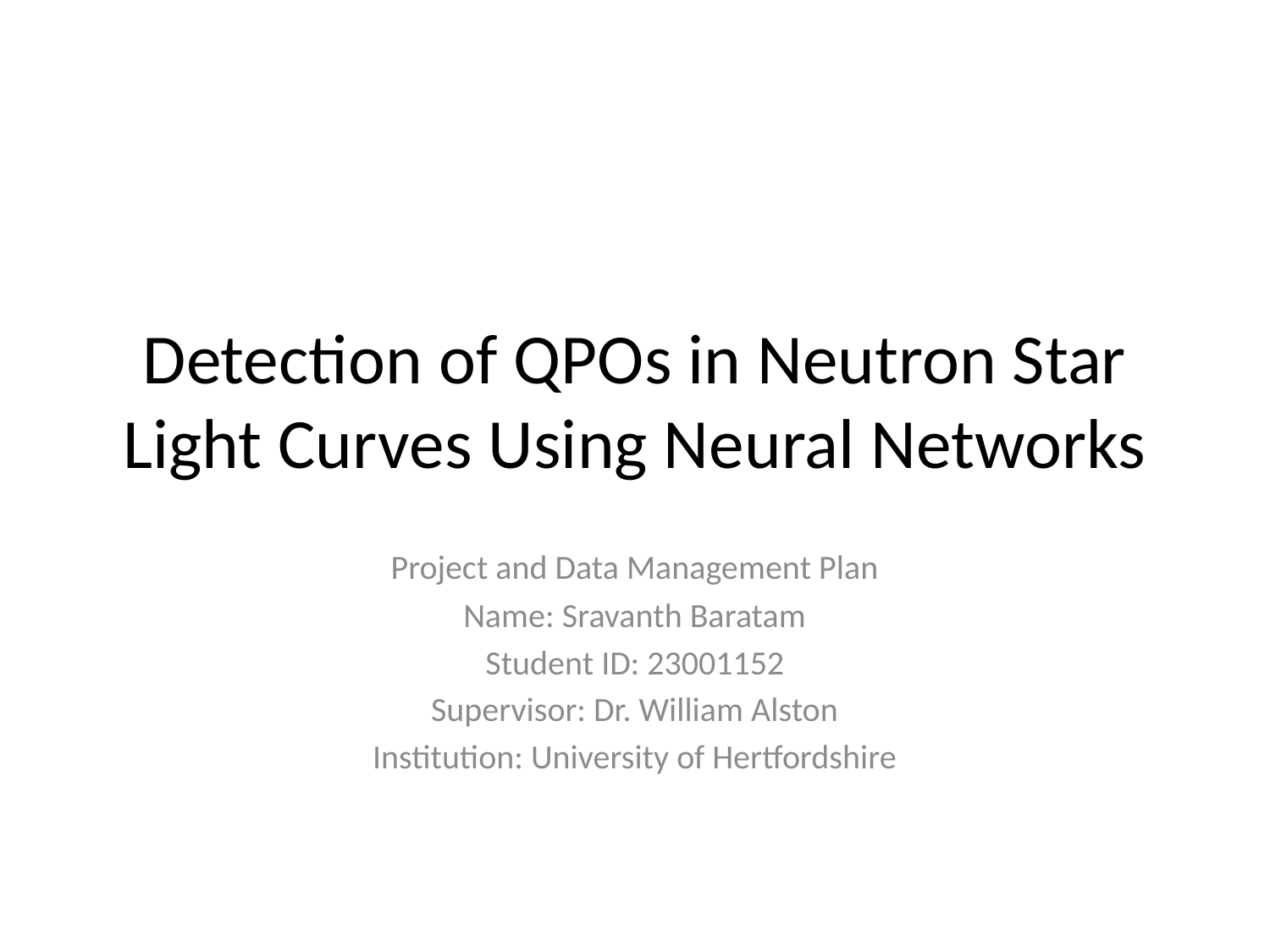

# Detection of QPOs in Neutron Star Light Curves Using Neural Networks
Project and Data Management Plan
Name: Sravanth Baratam
Student ID: 23001152
Supervisor: Dr. William Alston
Institution: University of Hertfordshire